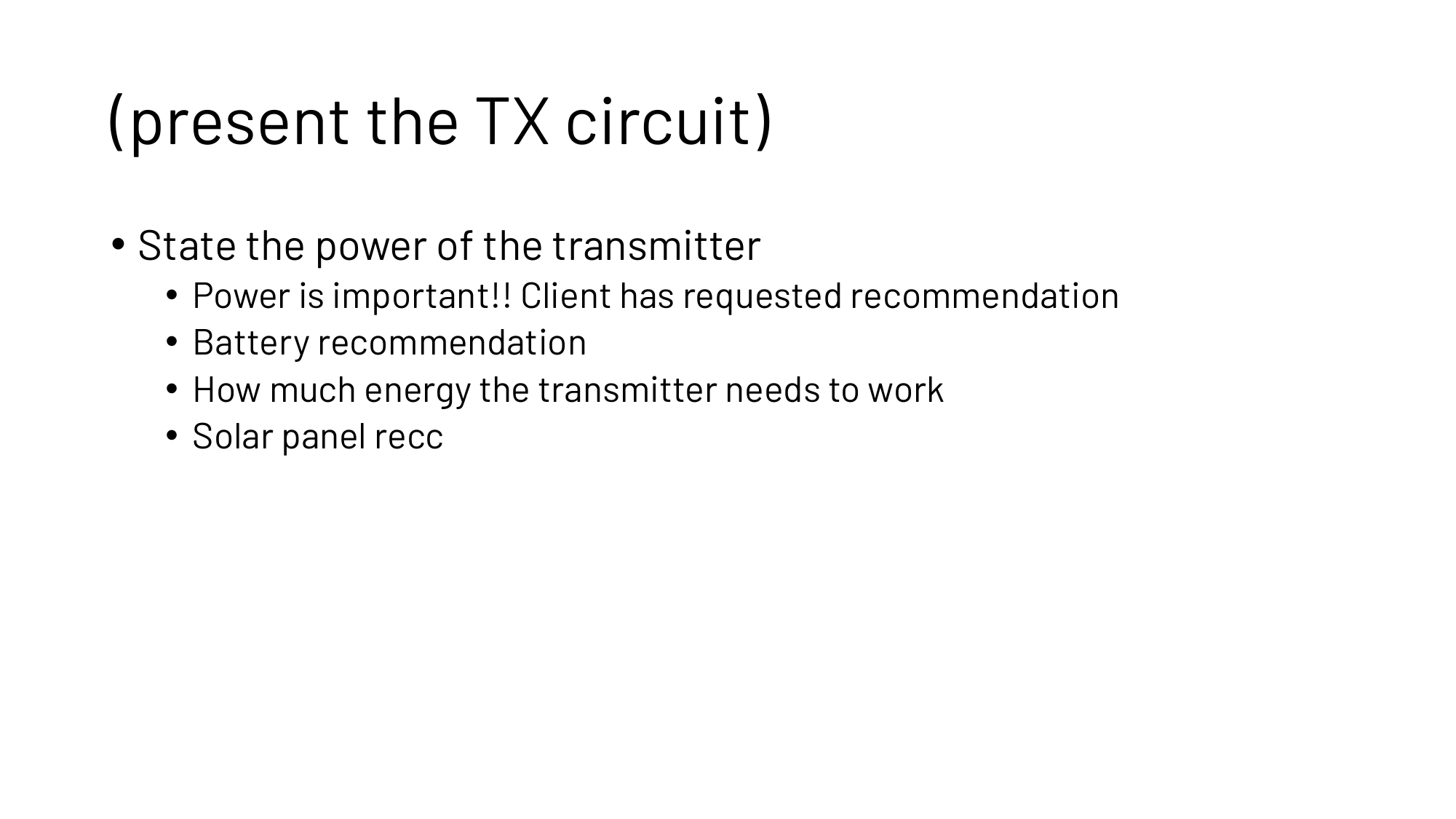

# (present the TX circuit)
State the power of the transmitter
Power is important!! Client has requested recommendation
Battery recommendation
How much energy the transmitter needs to work
Solar panel recc